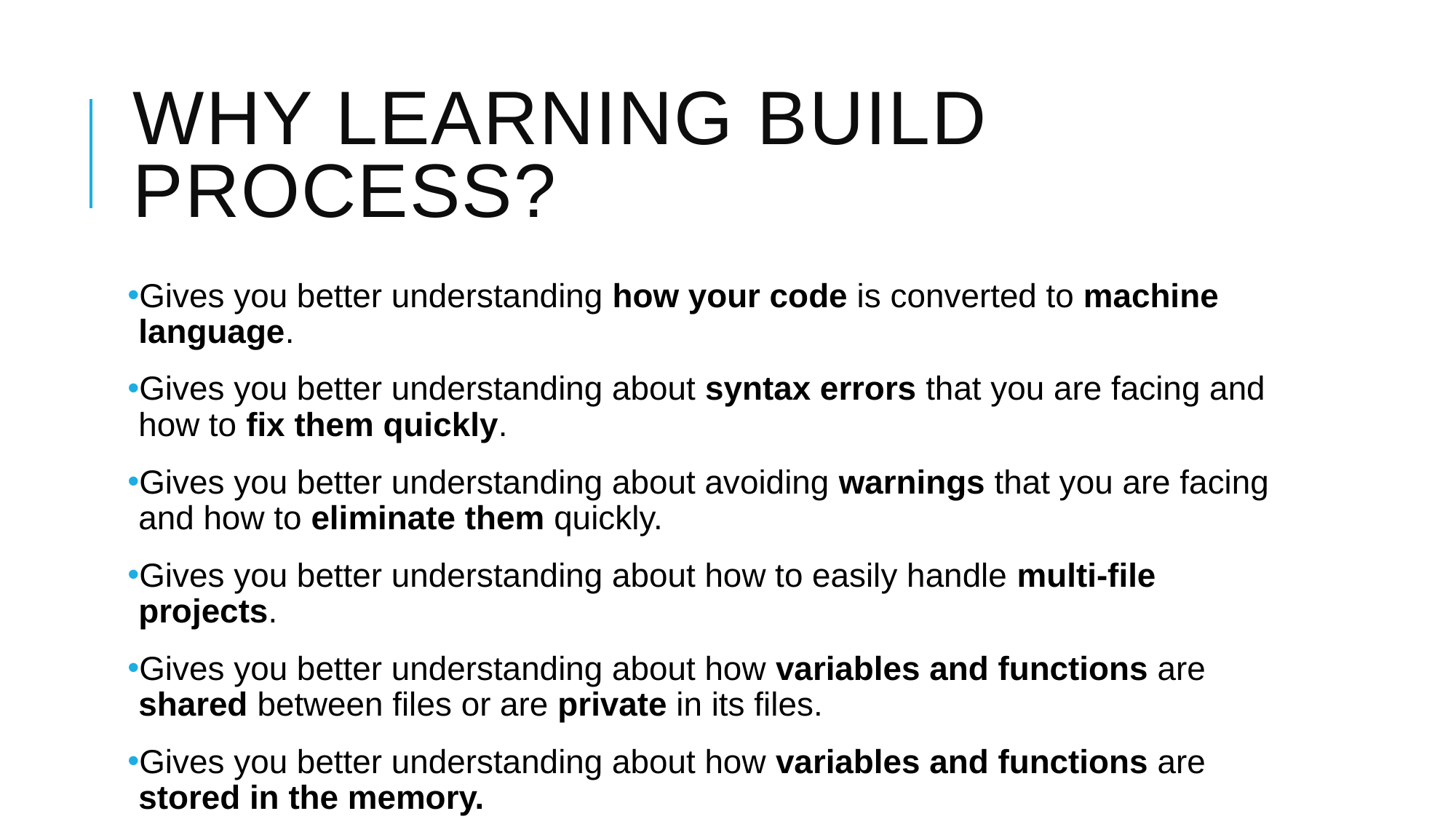

# Why learning build process?
Gives you better understanding how your code is converted to machine language.
Gives you better understanding about syntax errors that you are facing and how to fix them quickly.
Gives you better understanding about avoiding warnings that you are facing and how to eliminate them quickly.
Gives you better understanding about how to easily handle multi-file projects.
Gives you better understanding about how variables and functions are shared between files or are private in its files.
Gives you better understanding about how variables and functions are stored in the memory.